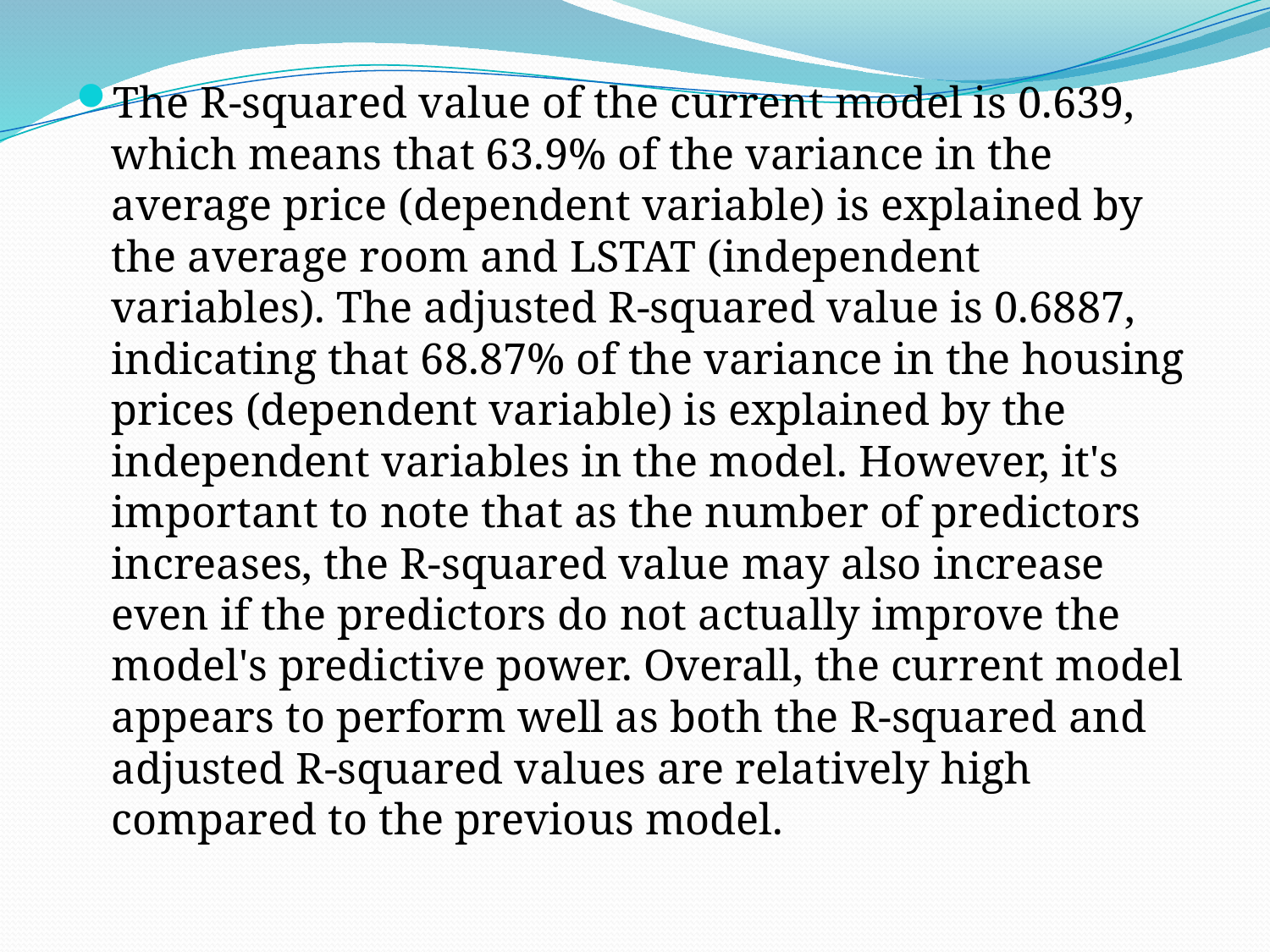

The R-squared value of the current model is 0.639, which means that 63.9% of the variance in the average price (dependent variable) is explained by the average room and LSTAT (independent variables). The adjusted R-squared value is 0.6887, indicating that 68.87% of the variance in the housing prices (dependent variable) is explained by the independent variables in the model. However, it's important to note that as the number of predictors increases, the R-squared value may also increase even if the predictors do not actually improve the model's predictive power. Overall, the current model appears to perform well as both the R-squared and adjusted R-squared values are relatively high compared to the previous model.